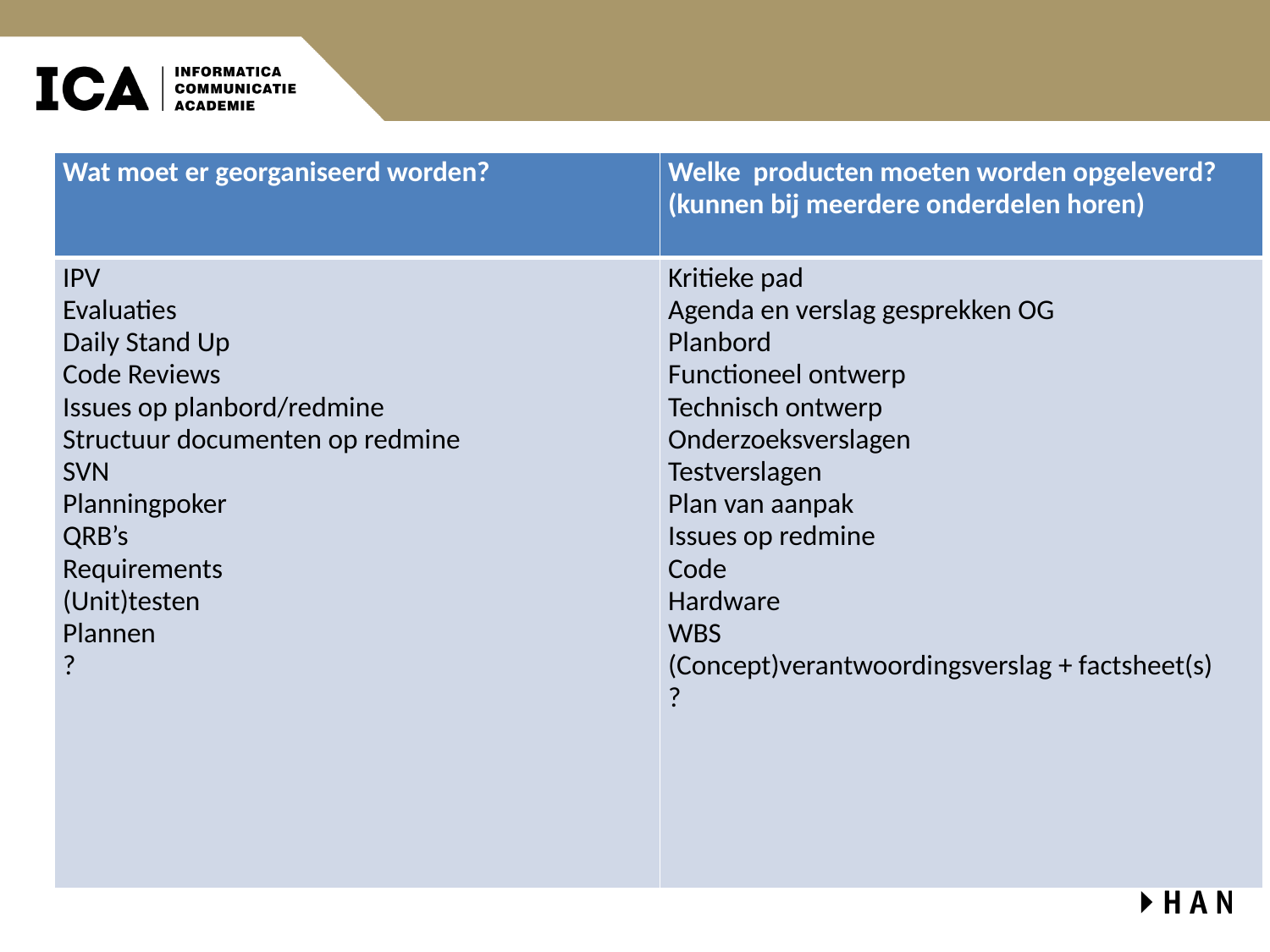

| Wat moet er georganiseerd worden? | Welke producten moeten worden opgeleverd? (kunnen bij meerdere onderdelen horen) |
| --- | --- |
| IPV Evaluaties Daily Stand Up Code Reviews Issues op planbord/redmine Structuur documenten op redmine SVN Planningpoker QRB’s Requirements (Unit)testen Plannen ? | Kritieke pad Agenda en verslag gesprekken OG Planbord Functioneel ontwerp Technisch ontwerp Onderzoeksverslagen Testverslagen Plan van aanpak Issues op redmine Code Hardware WBS (Concept)verantwoordingsverslag + factsheet(s) ? |
#